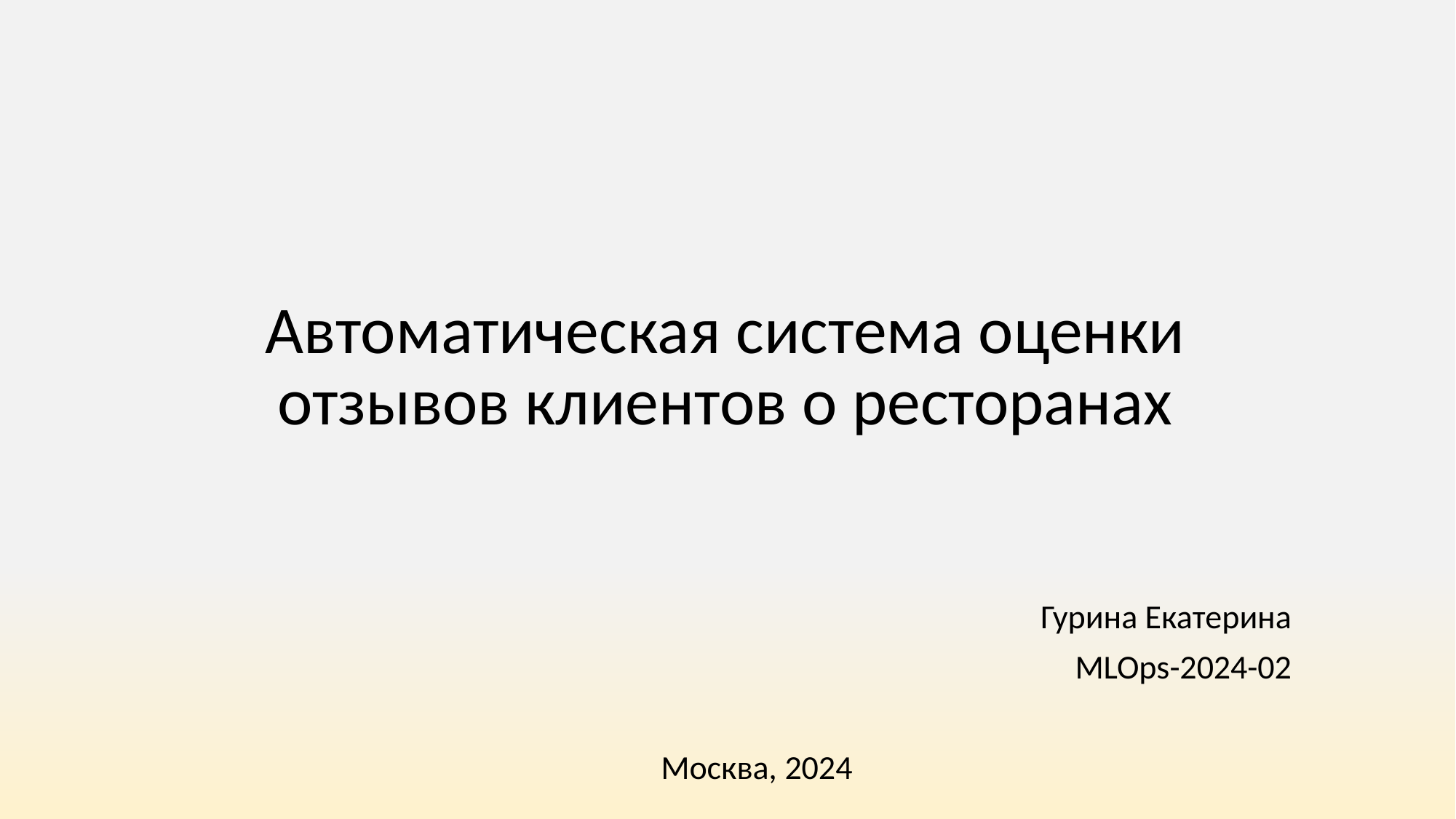

# Автоматическая система оценки отзывов клиентов о ресторанах
Гурина Екатерина
MLOps-2024-02

Москва, 2024